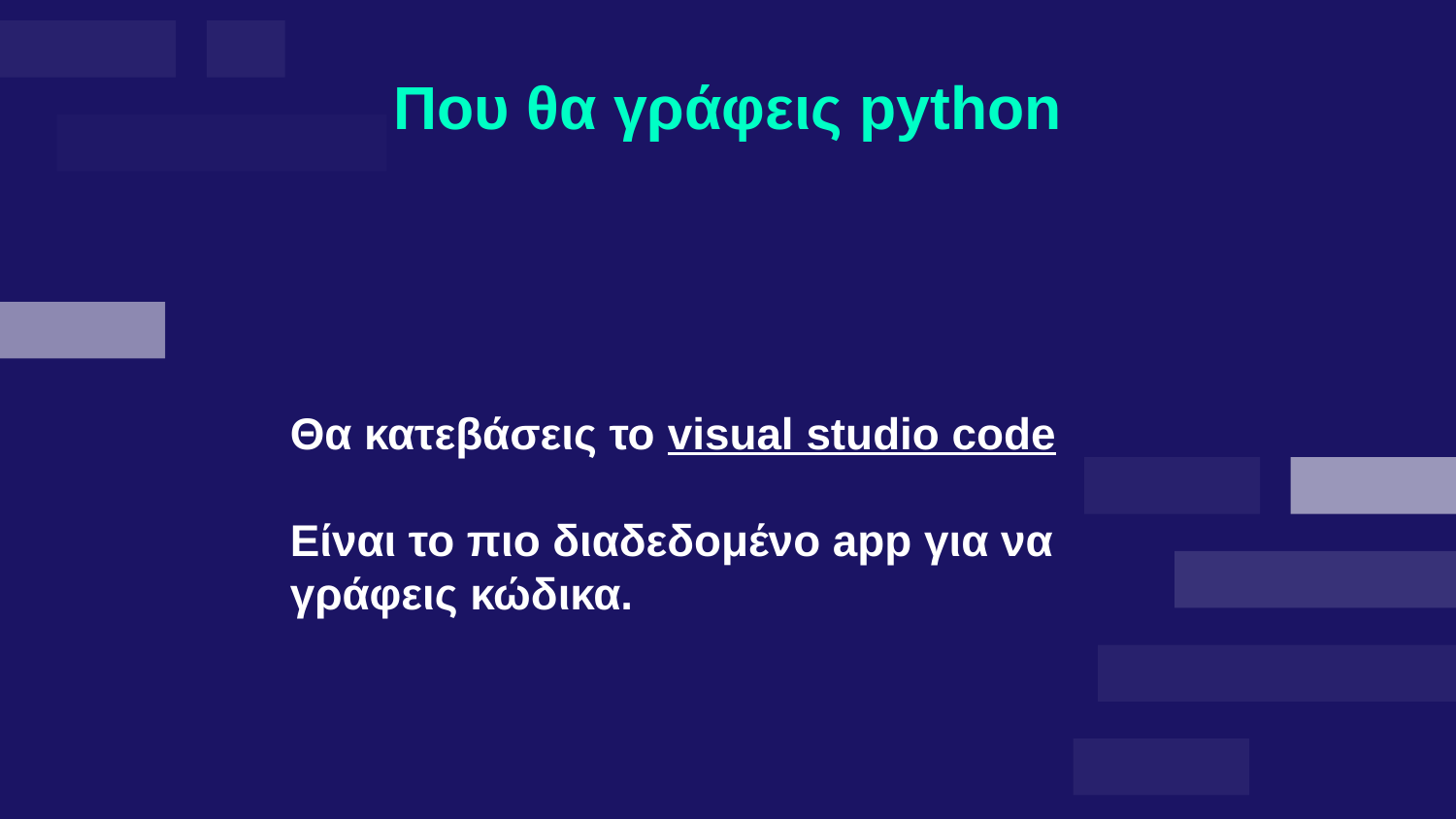

# Που θα γράφεις python
Θα κατεβάσεις το visual studio code

Είναι το πιο διαδεδομένο app για να γράφεις κώδικα.